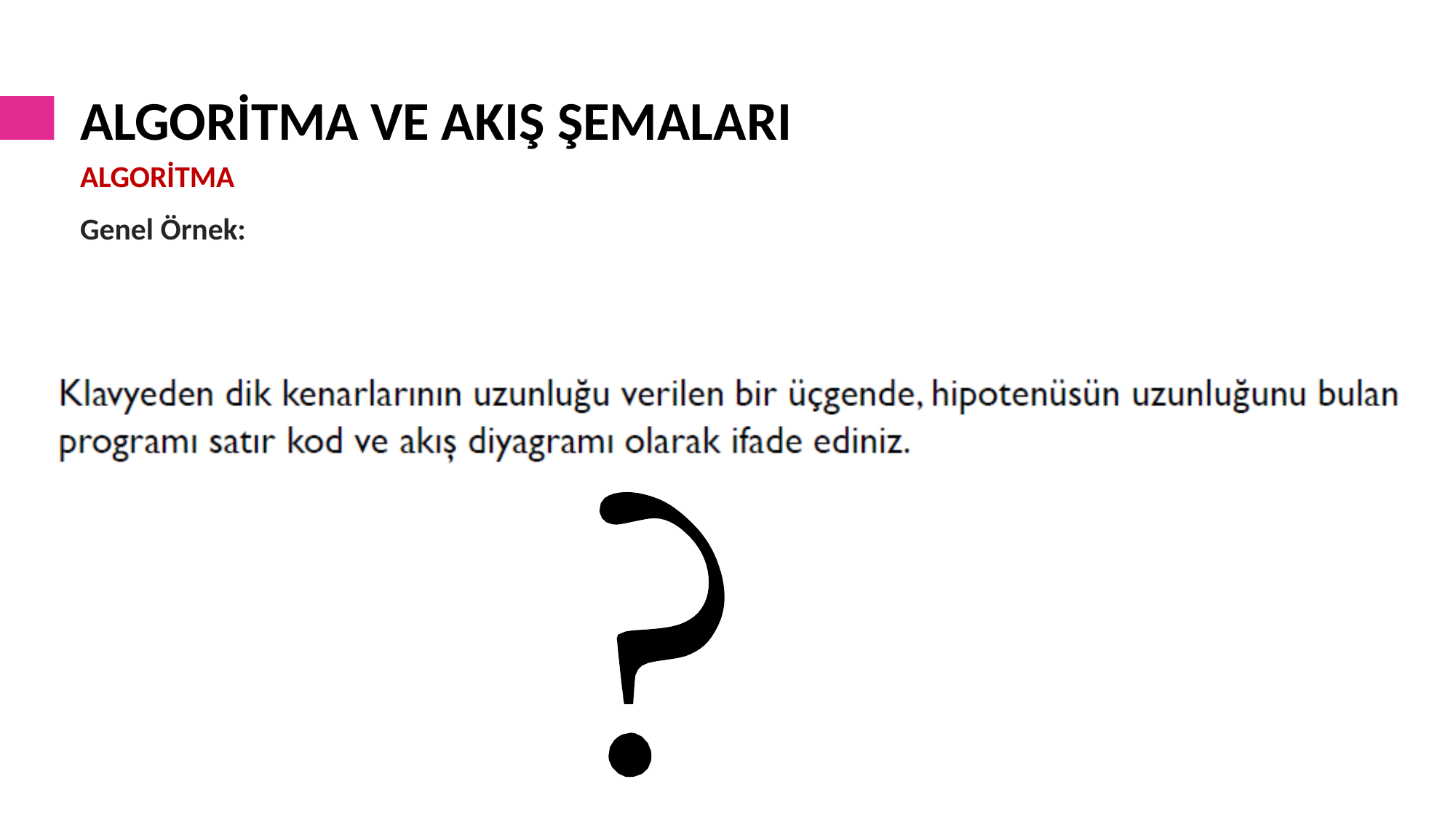

# ALGORİTMA VE AKIŞ ŞEMALARI
ALGORİTMA
Genel Örnek: